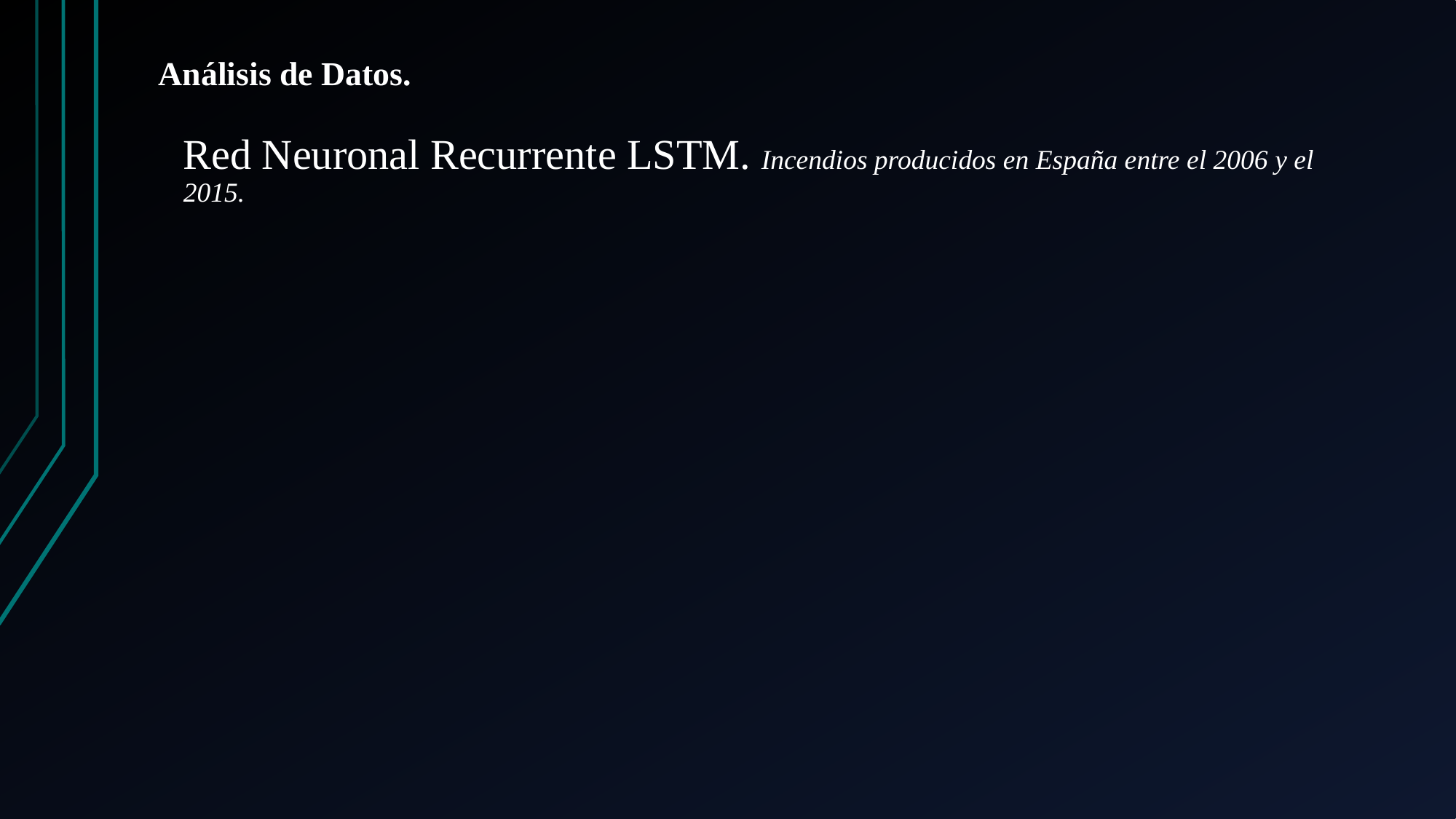

# Análisis de Datos.
Red Neuronal Recurrente LSTM. Incendios producidos en España entre el 2006 y el 2015.